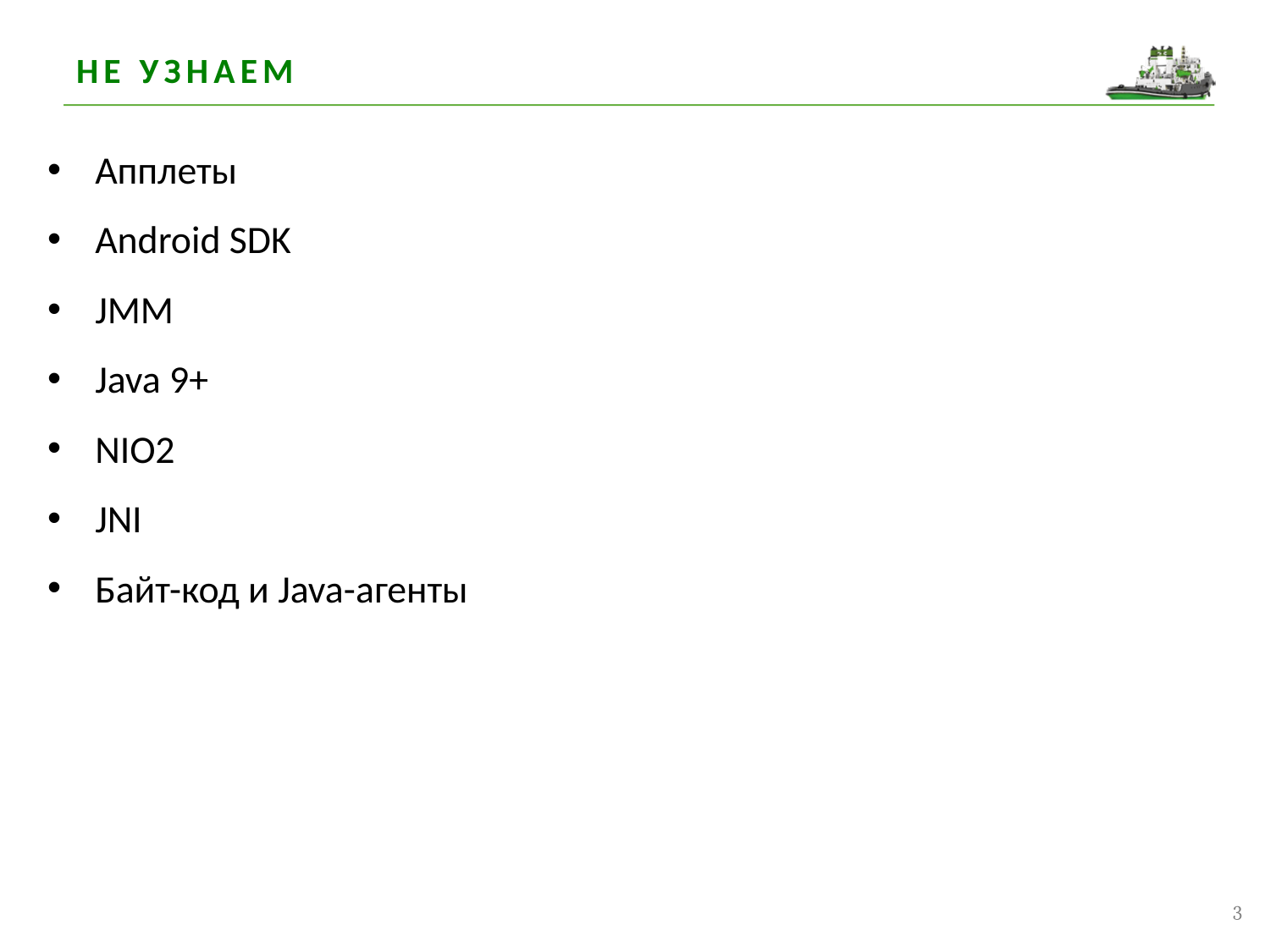

# Не узнаем
Апплеты
Android SDK
JMM
Java 9+
NIO2
JNI
Байт-код и Java-агенты
3